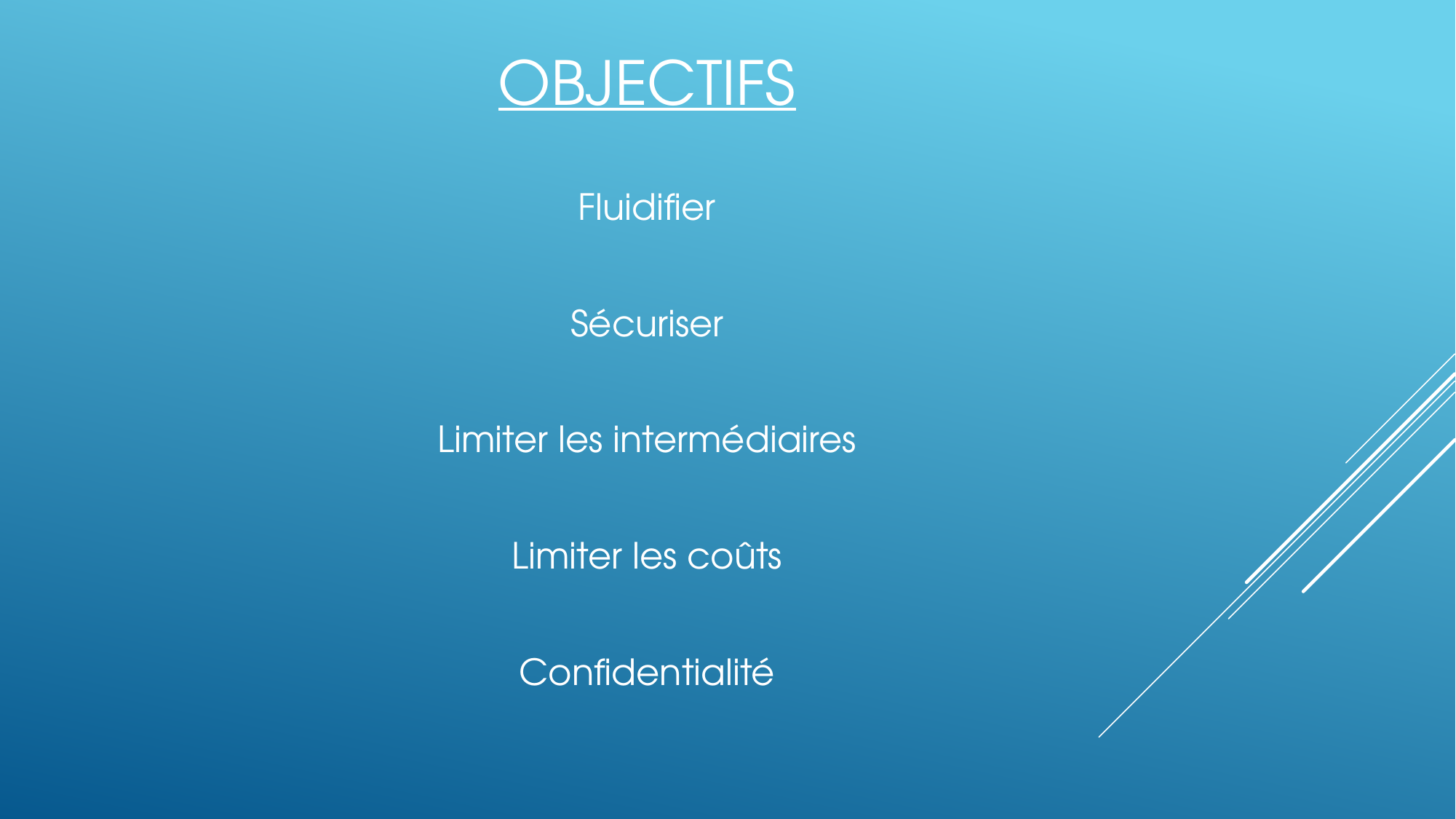

# Objectifs
Fluidifier

Sécuriser

Limiter les intermédiaires

Limiter les coûts

Confidentialité